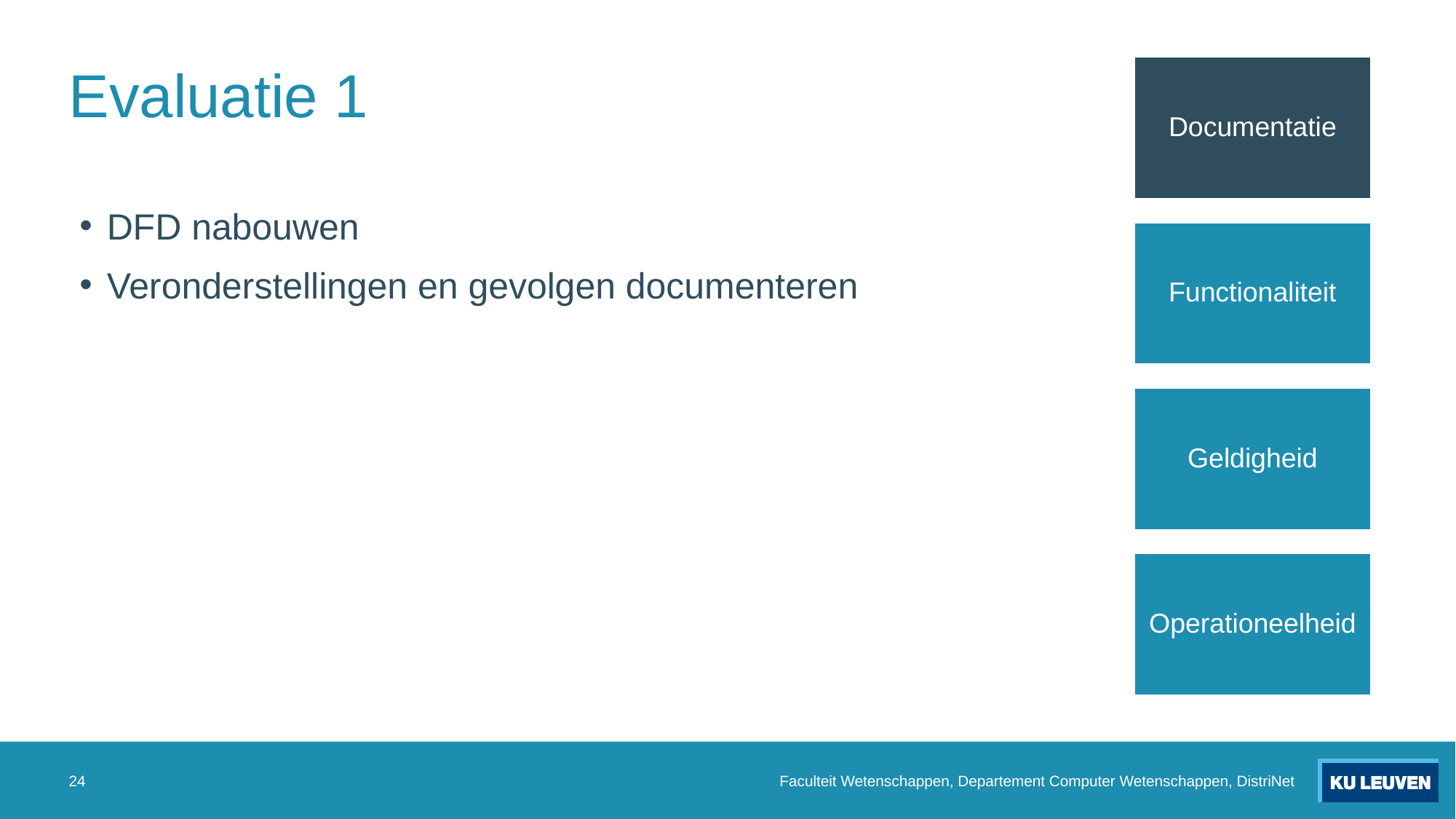

# Evaluatie 1
Documentatie
Functionaliteit
Geldigheid
Operationeelheid
DFD nabouwen
Veronderstellingen en gevolgen documenteren

24
Faculteit Wetenschappen, Departement Computer Wetenschappen, DistriNet